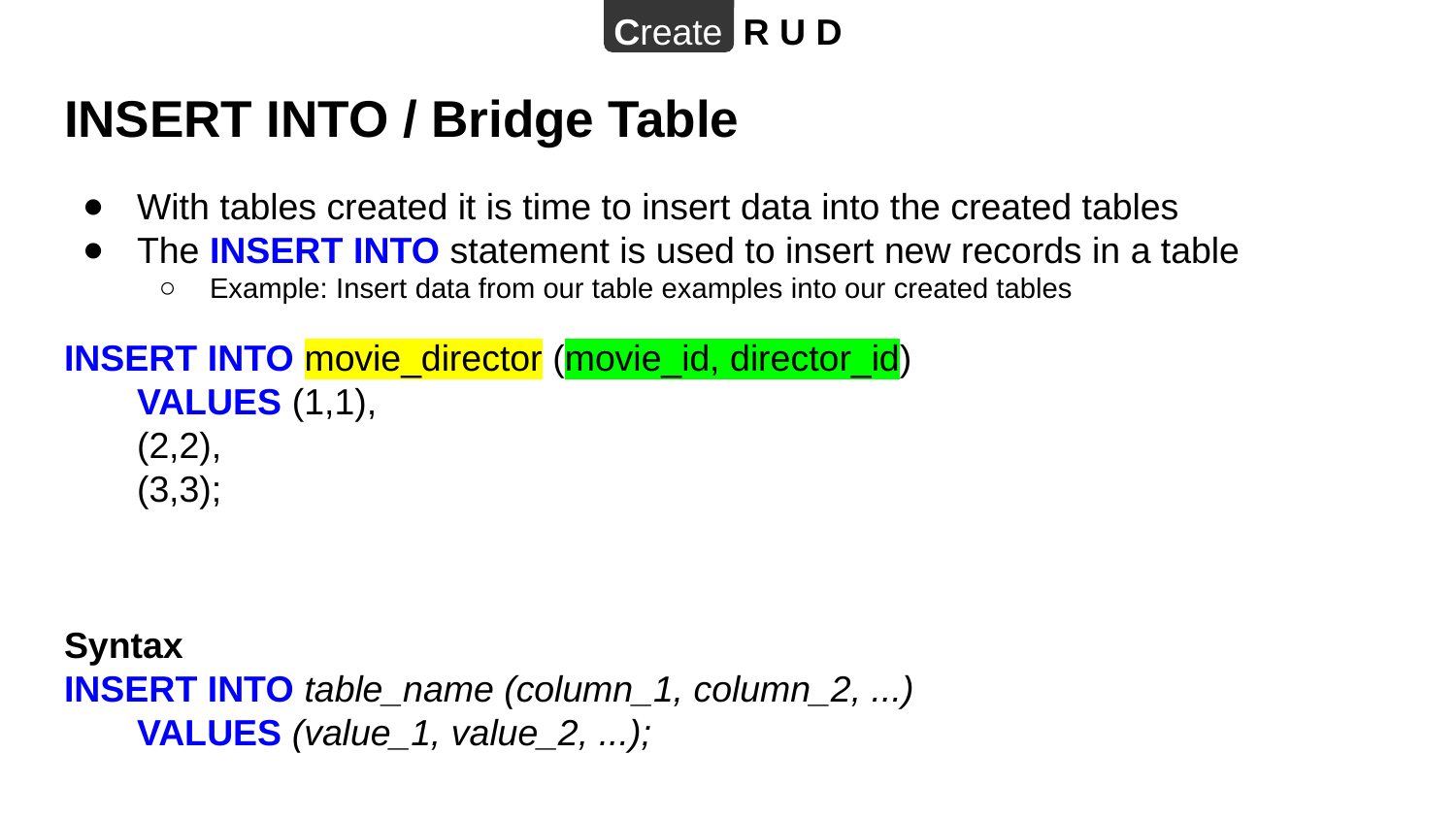

Create  R U D
# INSERT INTO / Bridge Table
With tables created it is time to insert data into the created tables
The INSERT INTO statement is used to insert new records in a table
Example: Insert data from our table examples into our created tables
INSERT INTO movie_director (movie_id, director_id)
VALUES (1,1),
(2,2),
(3,3);
Syntax
INSERT INTO table_name (column_1, column_2, ...)
VALUES (value_1, value_2, ...);